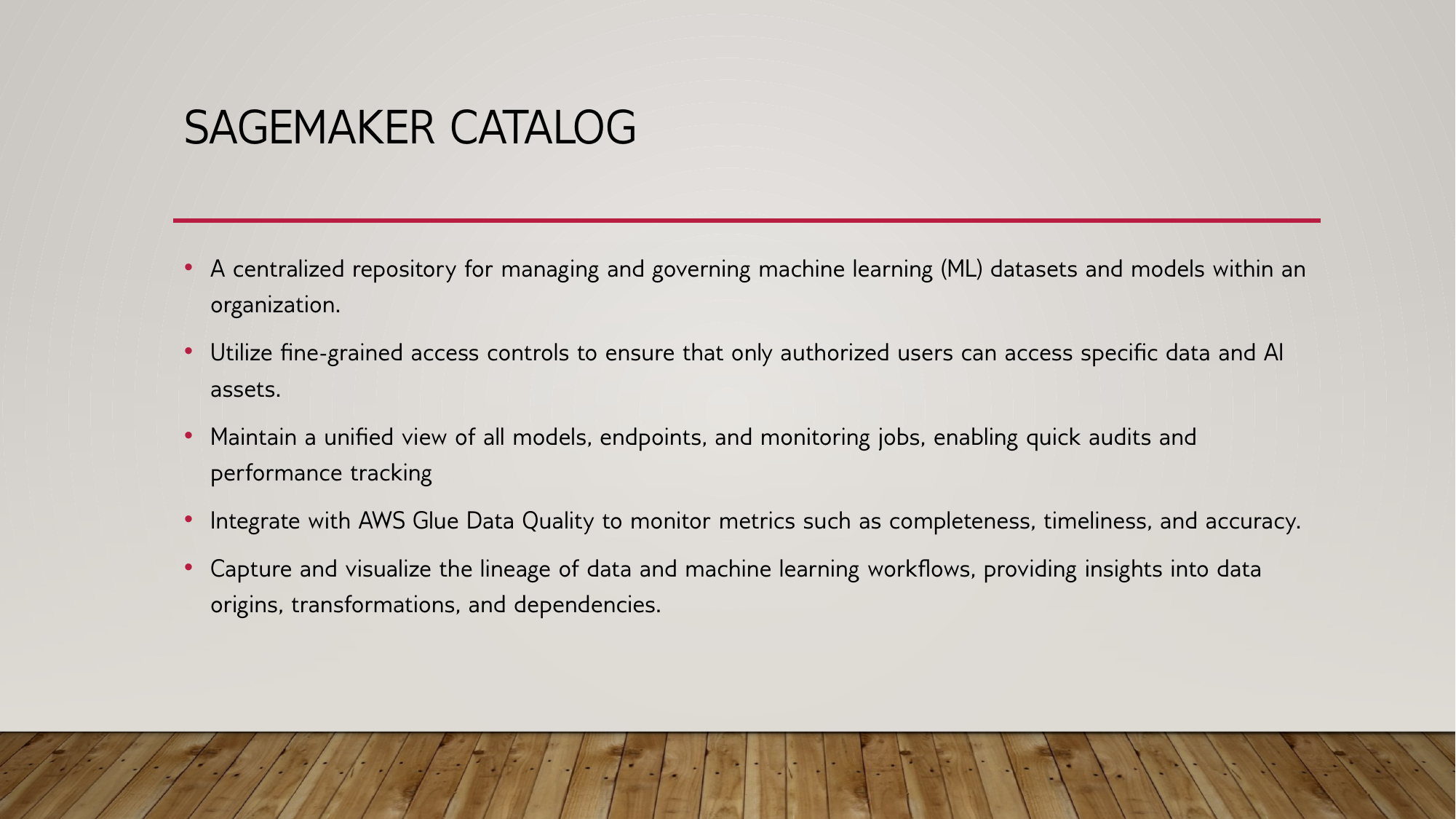

# Sagemaker Catalog
A centralized repository for managing and governing machine learning (ML) datasets and models within an organization.
Utilize fine-grained access controls to ensure that only authorized users can access specific data and AI assets.
Maintain a unified view of all models, endpoints, and monitoring jobs, enabling quick audits and performance tracking
Integrate with AWS Glue Data Quality to monitor metrics such as completeness, timeliness, and accuracy.
Capture and visualize the lineage of data and machine learning workflows, providing insights into data origins, transformations, and dependencies.